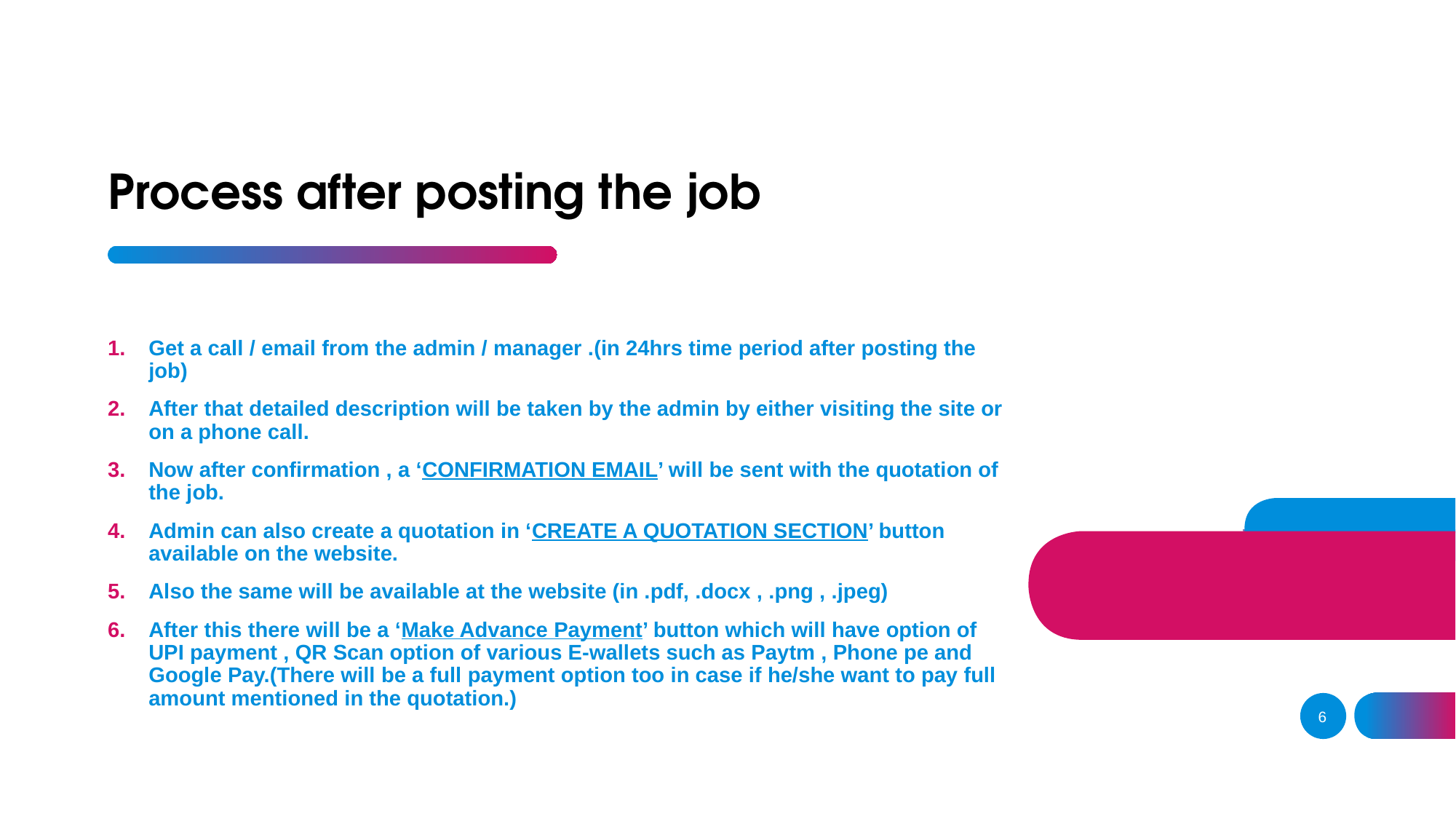

# Process after posting the job

Get a call / email from the admin / manager .(in 24hrs time period after posting the job)
After that detailed description will be taken by the admin by either visiting the site or on a phone call.
Now after confirmation , a ‘CONFIRMATION EMAIL’ will be sent with the quotation of the job.
Admin can also create a quotation in ‘CREATE A QUOTATION SECTION’ button available on the website.
Also the same will be available at the website (in .pdf, .docx , .png , .jpeg)
After this there will be a ‘Make Advance Payment’ button which will have option of UPI payment , QR Scan option of various E-wallets such as Paytm , Phone pe and Google Pay.(There will be a full payment option too in case if he/she want to pay full amount mentioned in the quotation.)
6